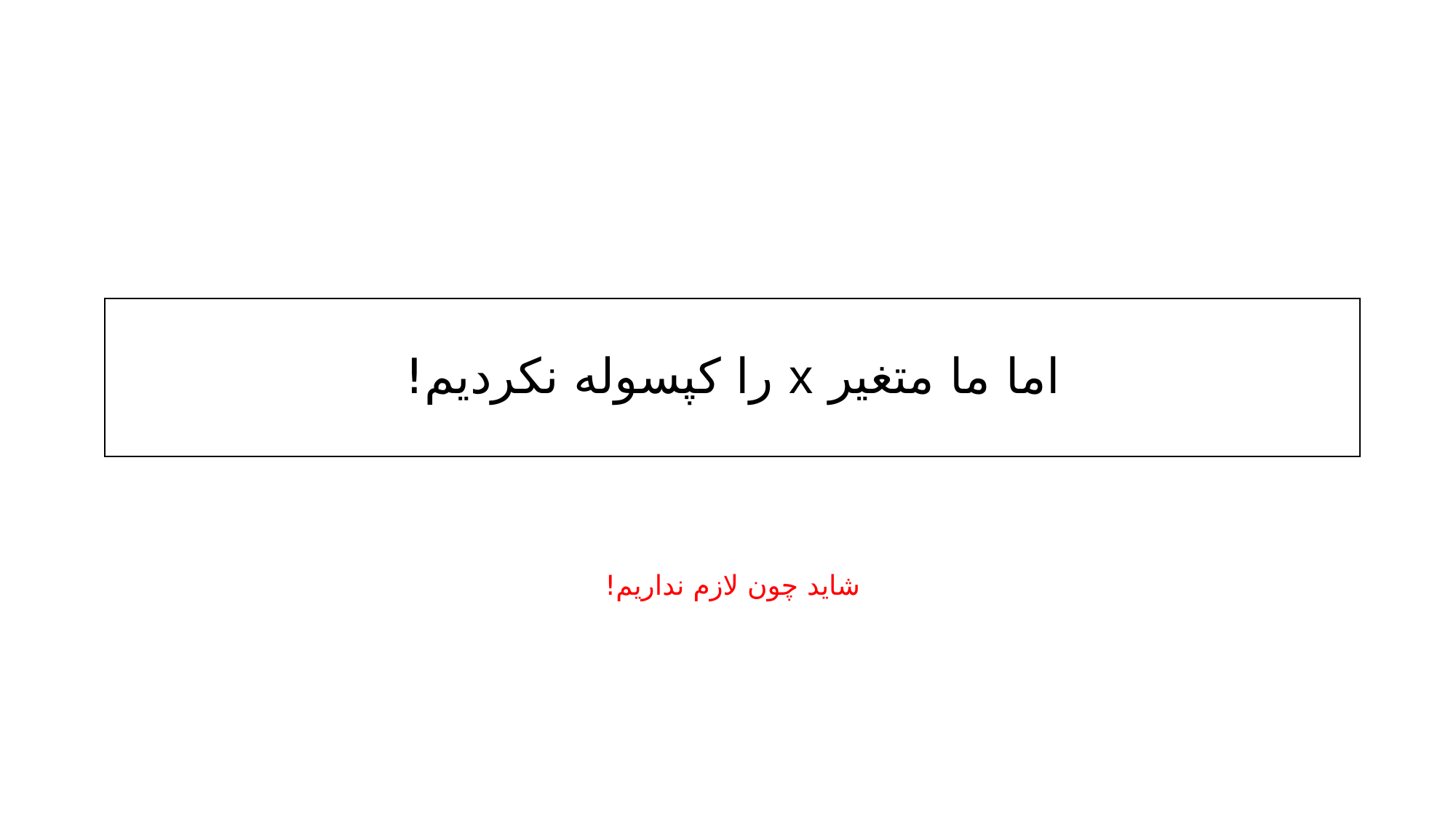

# اما ما متغیر x را کپسوله نکردیم!
شاید چون لازم نداریم!